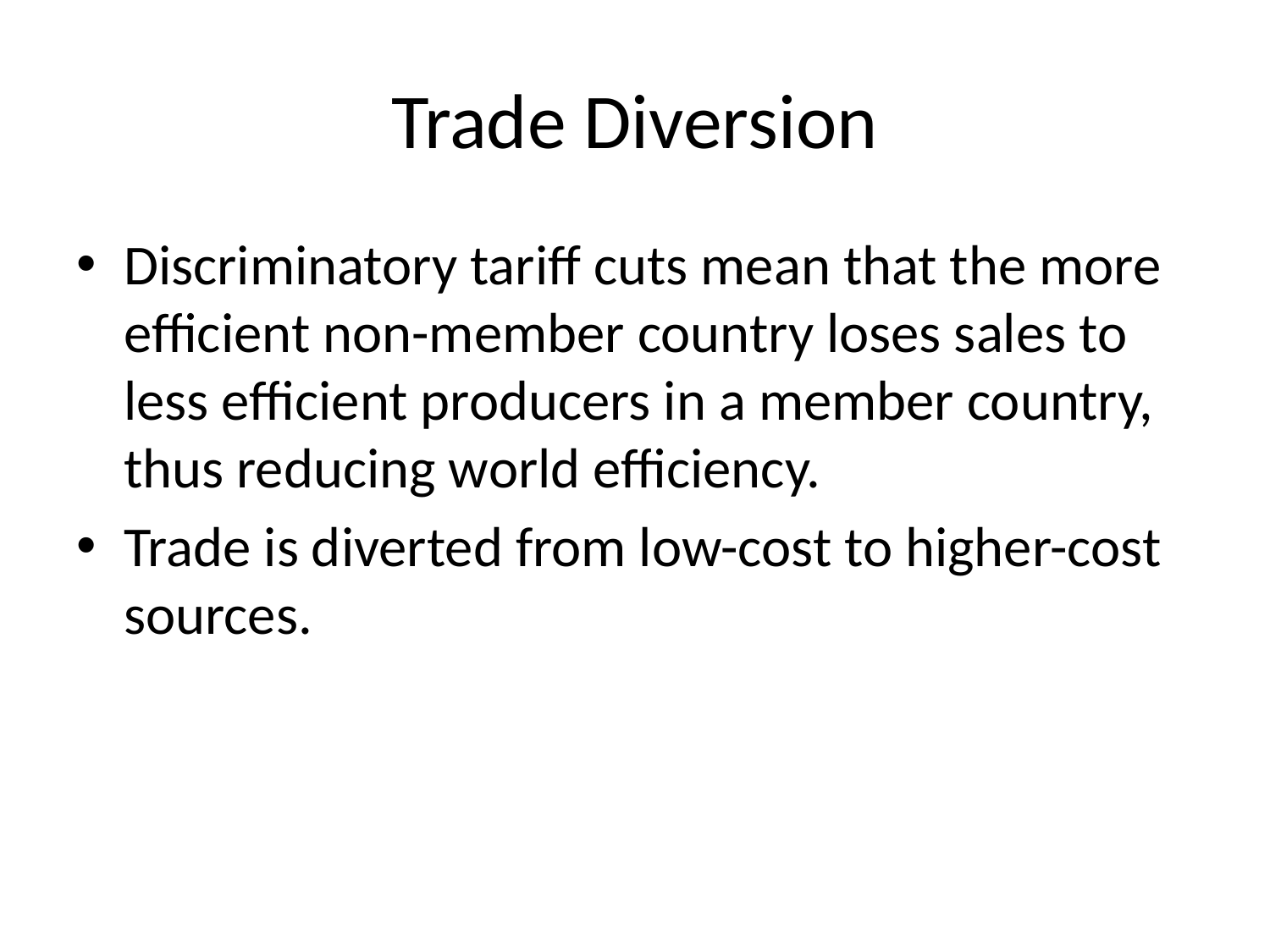

# Trade Diversion
Discriminatory tariff cuts mean that the more efficient non-member country loses sales to less efficient producers in a member country, thus reducing world efficiency.
Trade is diverted from low-cost to higher-cost sources.